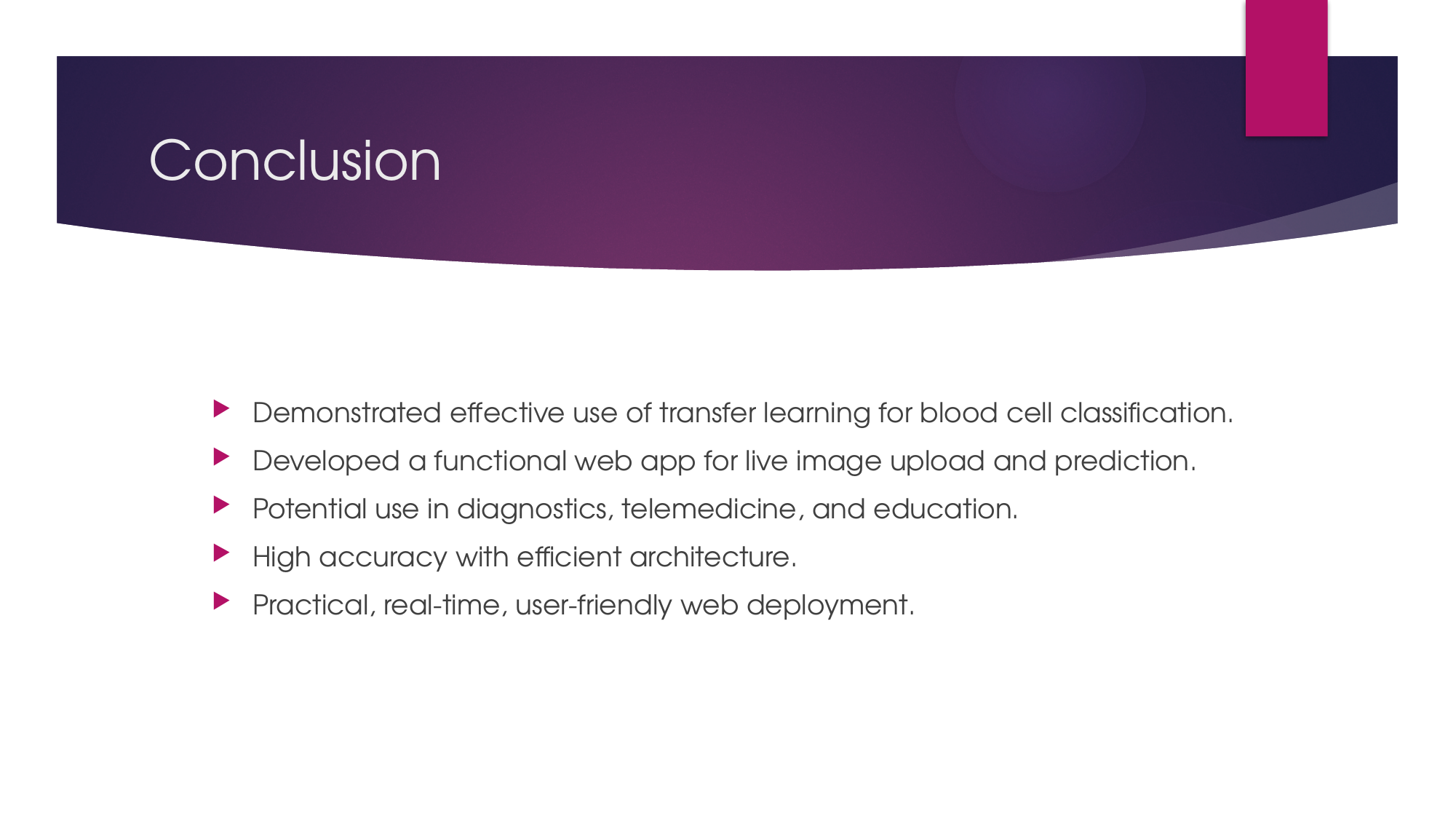

# Conclusion
Demonstrated effective use of transfer learning for blood cell classification.
Developed a functional web app for live image upload and prediction.
Potential use in diagnostics, telemedicine, and education.
High accuracy with efficient architecture.
Practical, real-time, user-friendly web deployment.